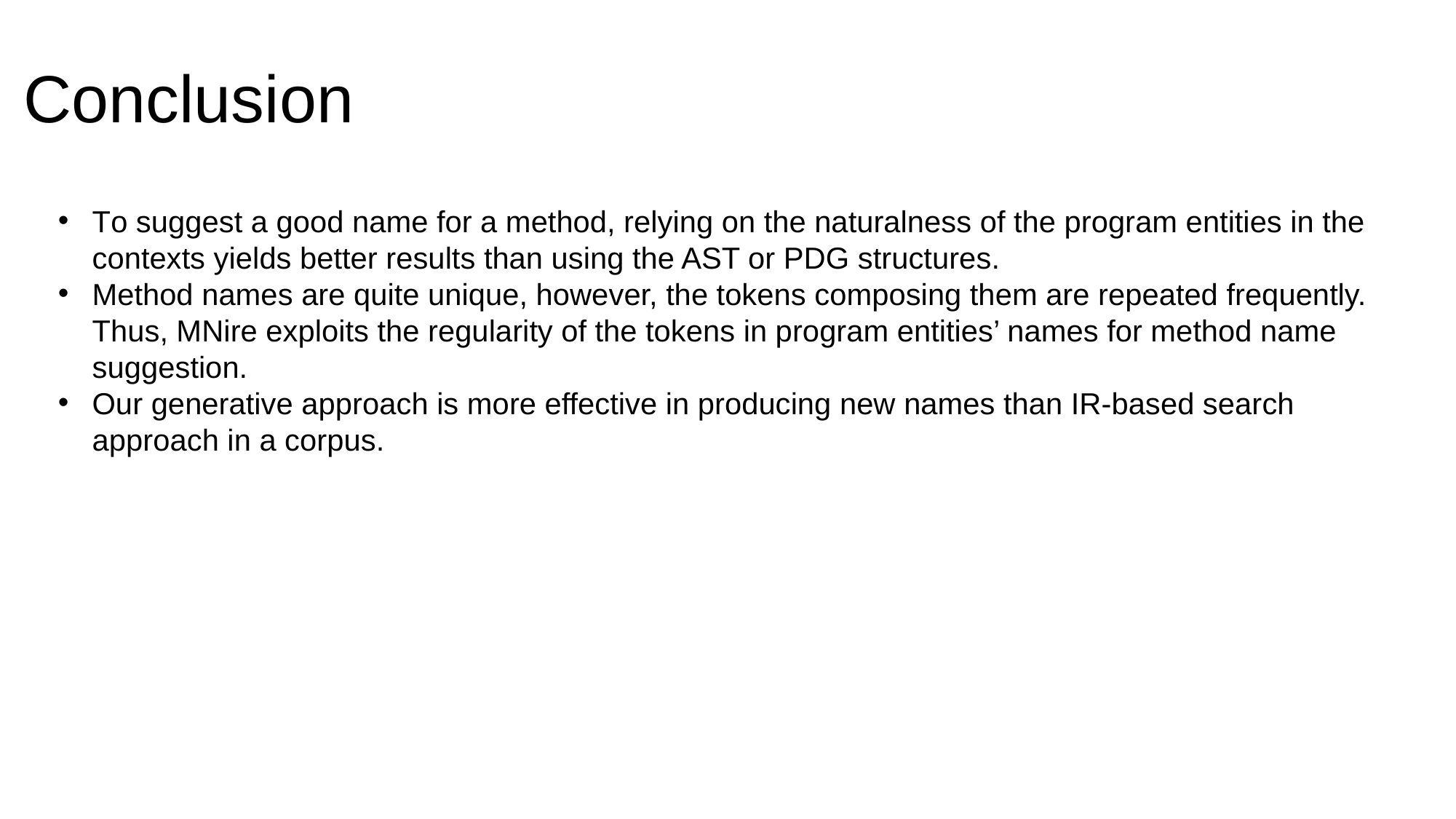

# Conclusion
To suggest a good name for a method, relying on the naturalness of the program entities in the contexts yields better results than using the AST or PDG structures.
Method names are quite unique, however, the tokens composing them are repeated frequently. Thus, MNire exploits the regularity of the tokens in program entities’ names for method name suggestion.
Our generative approach is more effective in producing new names than IR-based search approach in a corpus.